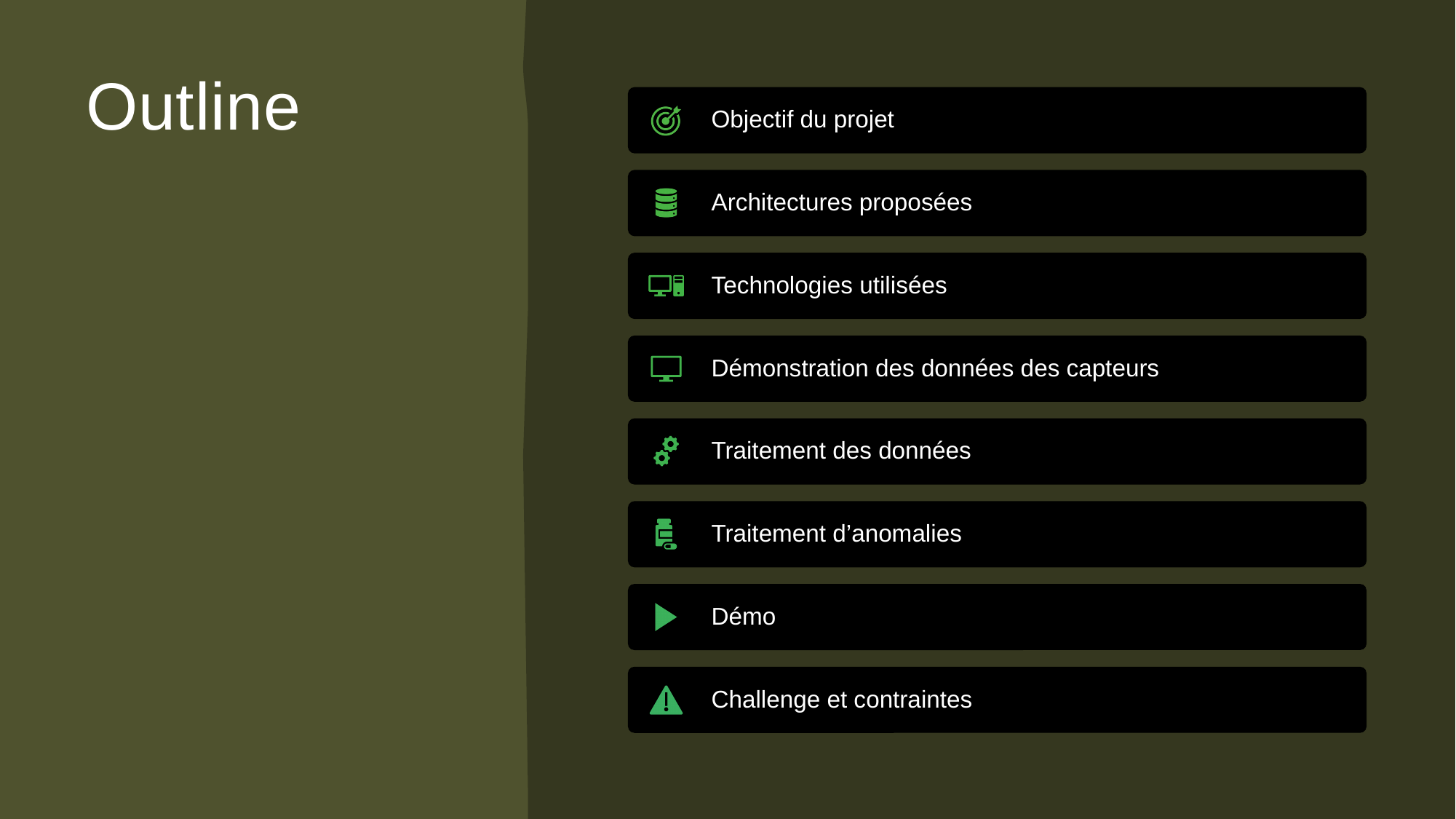

# Outline
Objectif du projet
Architectures proposées
Technologies utilisées
Démonstration des données des capteurs
Traitement des données
Traitement d’anomalies
Démo
Challenge et contraintes